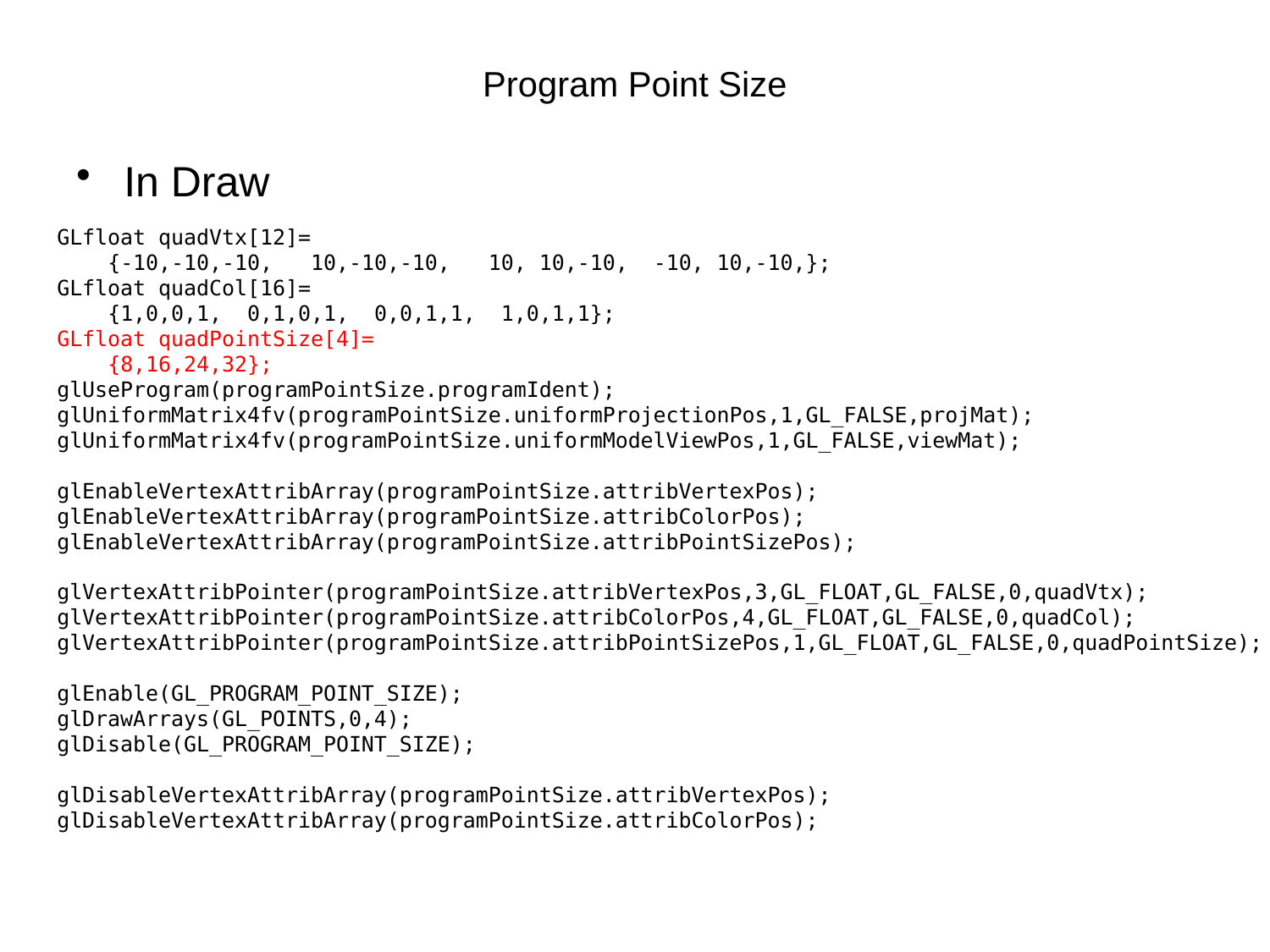

# Program Point Size
In Draw
    GLfloat quadVtx[12]=
        {-10,-10,-10,   10,-10,-10,   10, 10,-10,  -10, 10,-10,};
    GLfloat quadCol[16]=
        {1,0,0,1,  0,1,0,1,  0,0,1,1,  1,0,1,1};
    GLfloat quadPointSize[4]=
        {8,16,24,32};
    glUseProgram(programPointSize.programIdent);
    glUniformMatrix4fv(programPointSize.uniformProjectionPos,1,GL_FALSE,projMat);
    glUniformMatrix4fv(programPointSize.uniformModelViewPos,1,GL_FALSE,viewMat);

    glEnableVertexAttribArray(programPointSize.attribVertexPos);
    glEnableVertexAttribArray(programPointSize.attribColorPos);
    glEnableVertexAttribArray(programPointSize.attribPointSizePos);

    glVertexAttribPointer(programPointSize.attribVertexPos,3,GL_FLOAT,GL_FALSE,0,quadVtx);
    glVertexAttribPointer(programPointSize.attribColorPos,4,GL_FLOAT,GL_FALSE,0,quadCol);
    glVertexAttribPointer(programPointSize.attribPointSizePos,1,GL_FLOAT,GL_FALSE,0,quadPointSize);

    glEnable(GL_PROGRAM_POINT_SIZE);
    glDrawArrays(GL_POINTS,0,4);
    glDisable(GL_PROGRAM_POINT_SIZE);

    glDisableVertexAttribArray(programPointSize.attribVertexPos);
    glDisableVertexAttribArray(programPointSize.attribColorPos);